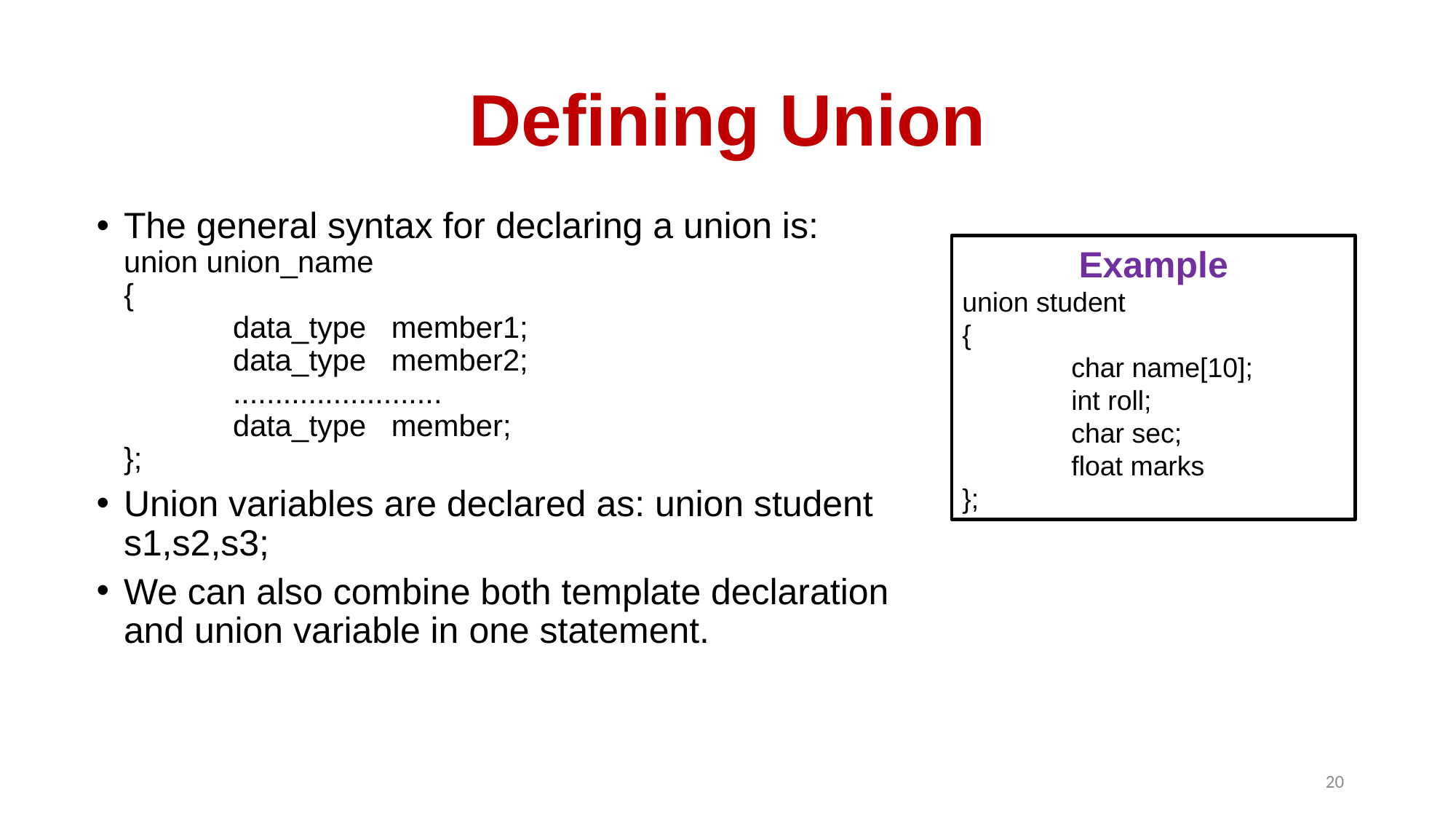

# Defining Union
The general syntax for declaring a union is:
union union_name
{
	data_type   member1;
	data_type   member2;
	.........................
	data_type   member;
};
Union variables are declared as: union student s1,s2,s3;
We can also combine both template declaration and union variable in one statement.
Example
union student
{
	char name[10];
	int roll;
	char sec;
	float marks
};
20